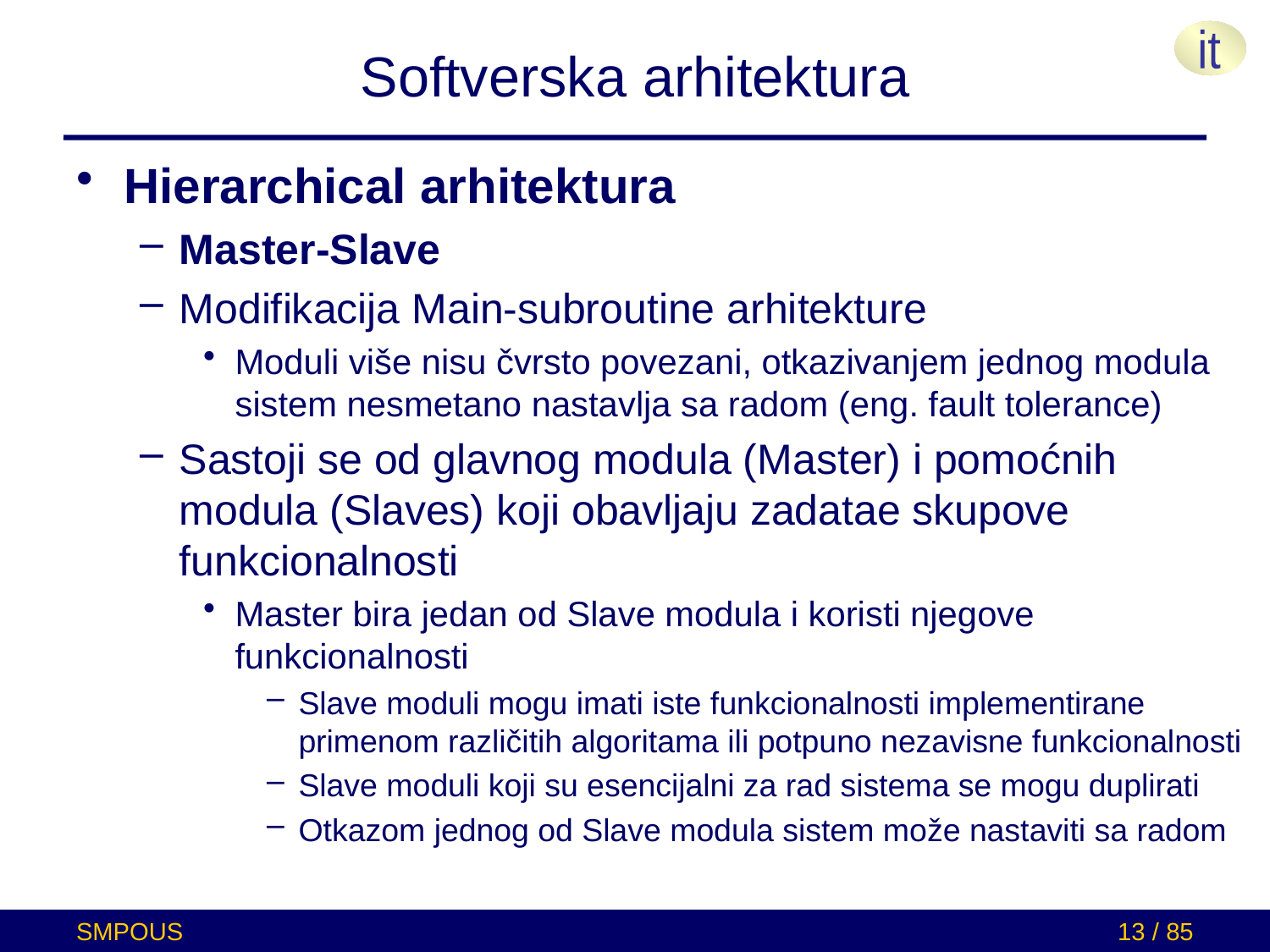

# Softverska arhitektura
Hierarchical arhitektura
Master-Slave
Modifikacija Main-subroutine arhitekture
Moduli više nisu čvrsto povezani, otkazivanjem jednog modula sistem nesmetano nastavlja sa radom (eng. fault tolerance)
Sastoji se od glavnog modula (Master) i pomoćnih modula (Slaves) koji obavljaju zadatae skupove funkcionalnosti
Master bira jedan od Slave modula i koristi njegove funkcionalnosti
Slave moduli mogu imati iste funkcionalnosti implementirane primenom različitih algoritama ili potpuno nezavisne funkcionalnosti
Slave moduli koji su esencijalni za rad sistema se mogu duplirati
Otkazom jednog od Slave modula sistem može nastaviti sa radom

SMPOUS
13 / 85